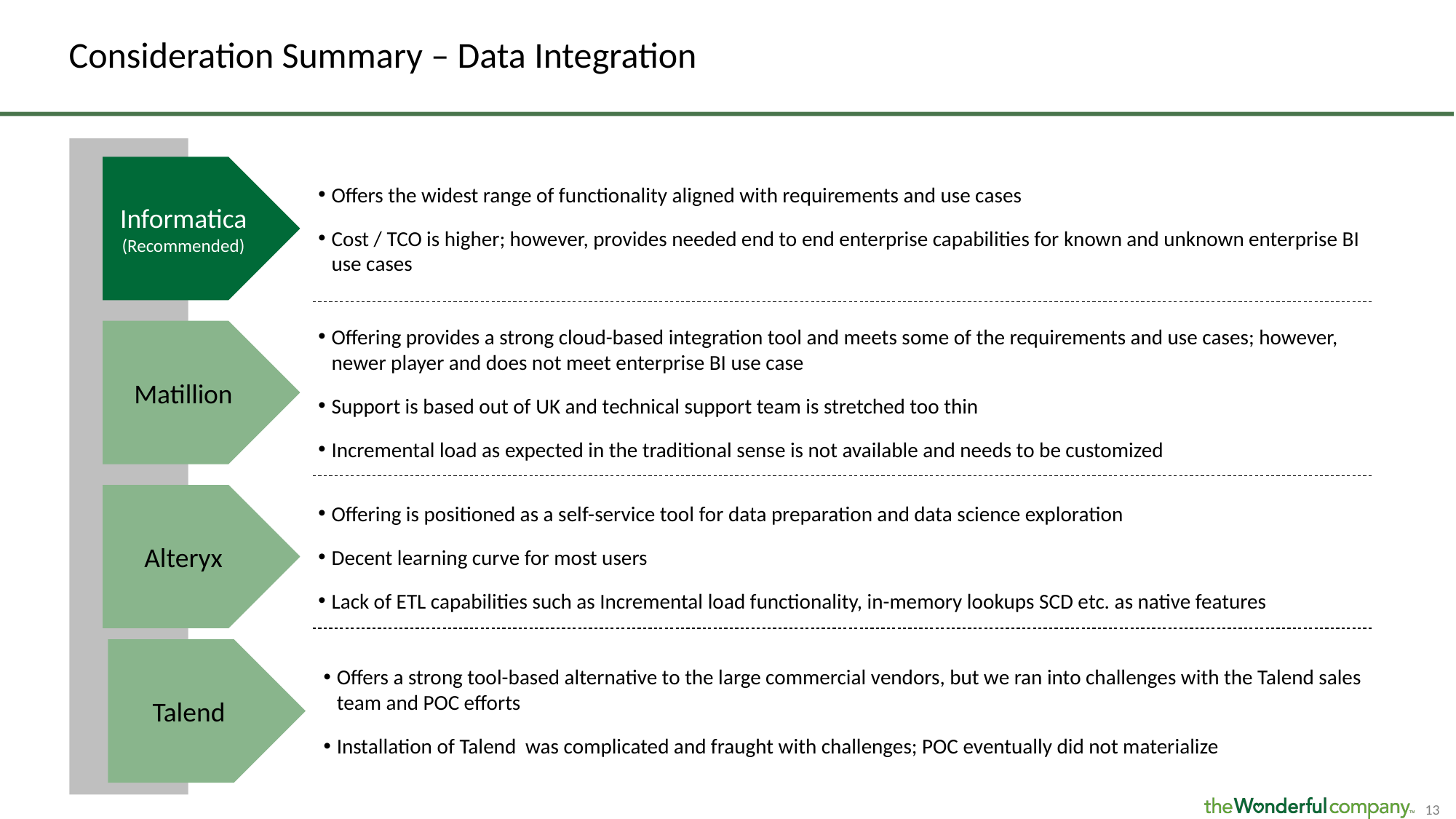

# Consideration Summary – Data Integration

Informatica
(Recommended)
Offers the widest range of functionality aligned with requirements and use cases
Cost / TCO is higher; however, provides needed end to end enterprise capabilities for known and unknown enterprise BI use cases
Offering provides a strong cloud-based integration tool and meets some of the requirements and use cases; however, newer player and does not meet enterprise BI use case
Support is based out of UK and technical support team is stretched too thin
Incremental load as expected in the traditional sense is not available and needs to be customized
Matillion
Offering is positioned as a self-service tool for data preparation and data science exploration
Decent learning curve for most users
Lack of ETL capabilities such as Incremental load functionality, in-memory lookups SCD etc. as native features
Alteryx
Offers a strong tool-based alternative to the large commercial vendors, but we ran into challenges with the Talend sales team and POC efforts
Installation of Talend  was complicated and fraught with challenges; POC eventually did not materialize
Talend